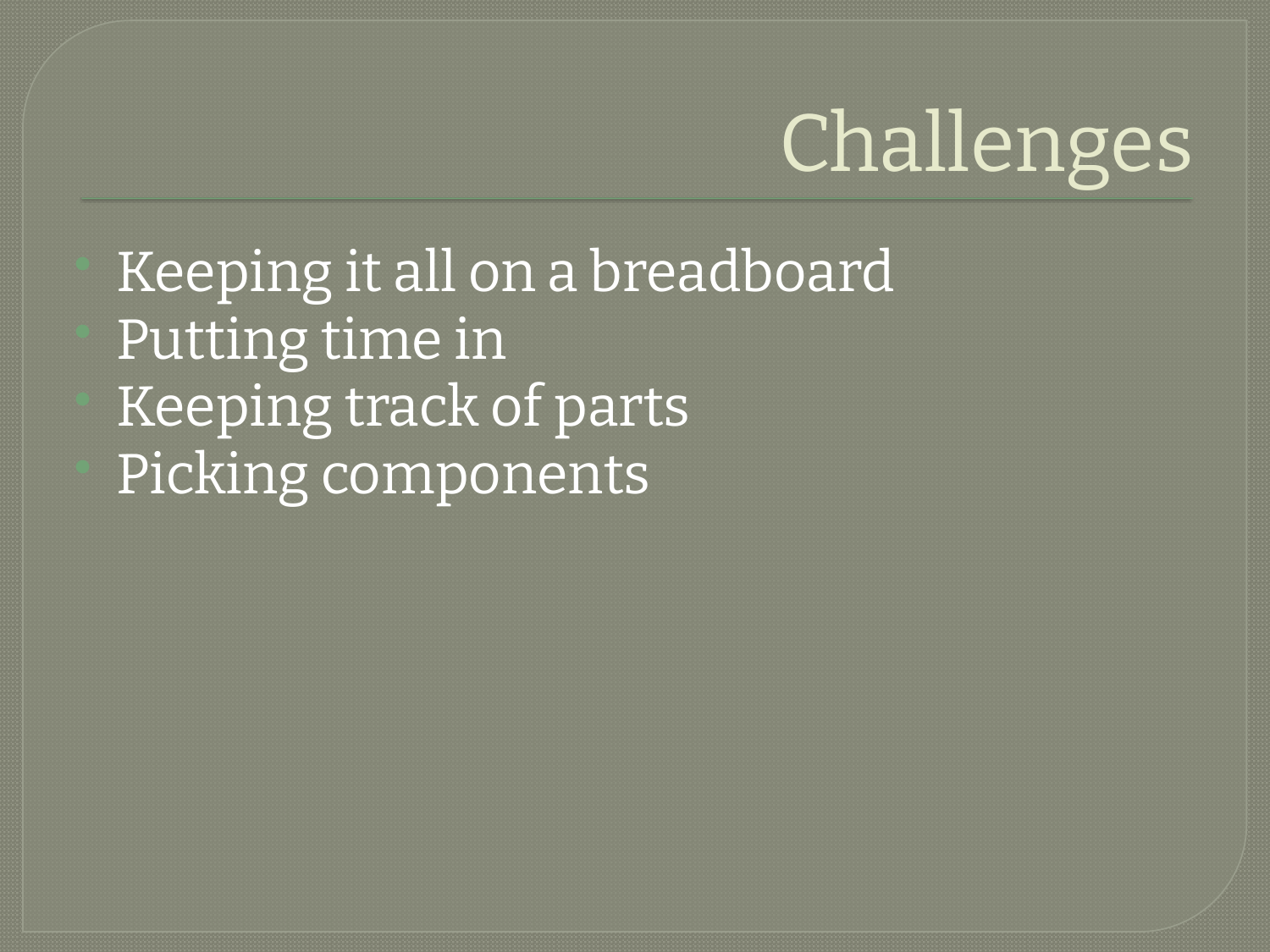

# Challenges
Keeping it all on a breadboard
Putting time in
Keeping track of parts
Picking components